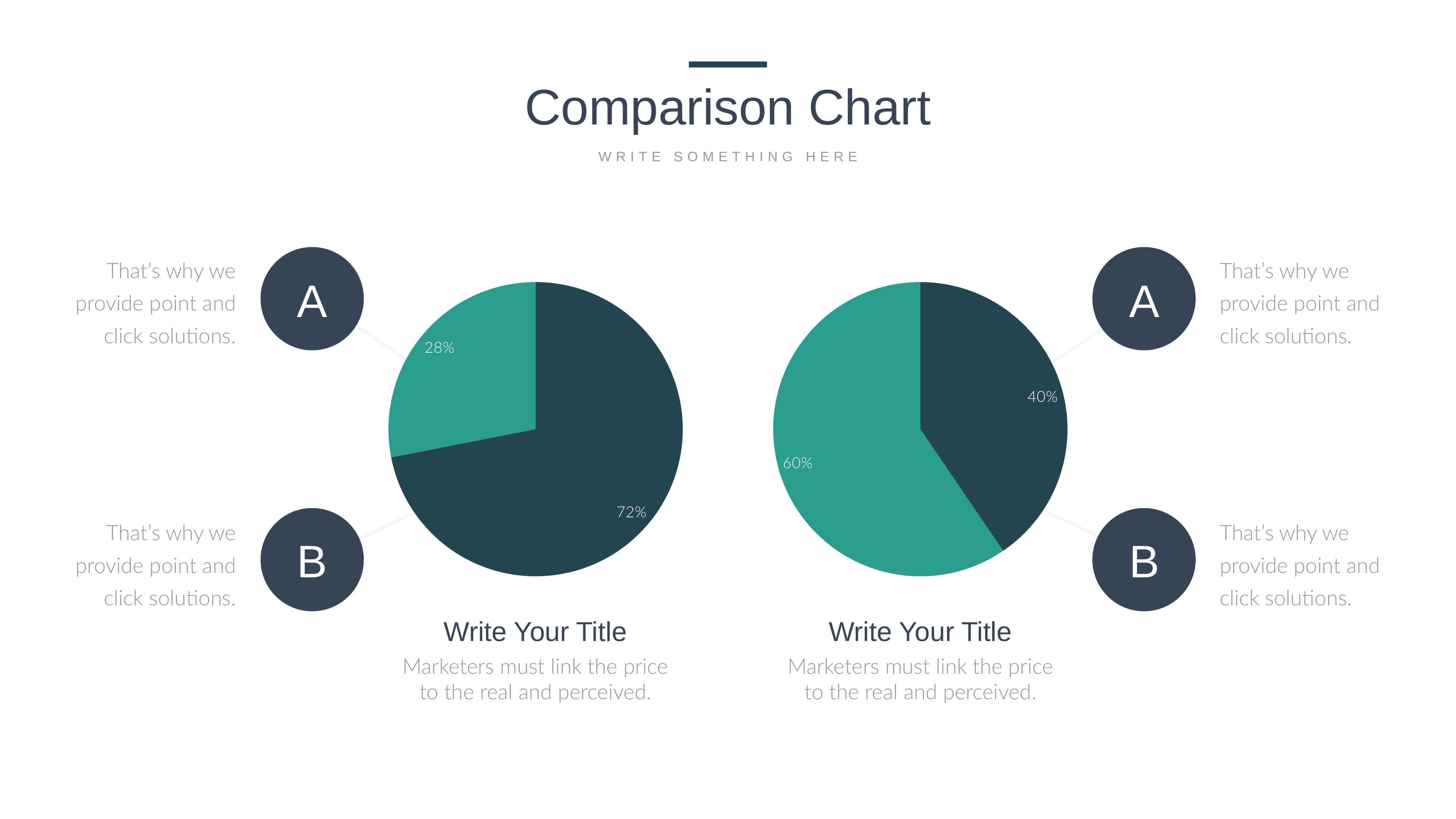

Comparison Chart
WRITE SOMETHING HERE
That’s why we provide point and click solutions.

That’s why we provide point and click solutions.

### Chart

| Category | Sales |
|---|---|
| A | 8.2 |
| B | 3.2 |

### Chart

| Category | Sales |
|---|---|
| A | 4.9 |
| B | 7.2 |
A
A

That’s why we provide point and click solutions.
That’s why we provide point and click solutions.
B
B
Write Your Title
Marketers must link the price to the real and perceived.
Write Your Title
Marketers must link the price to the real and perceived.